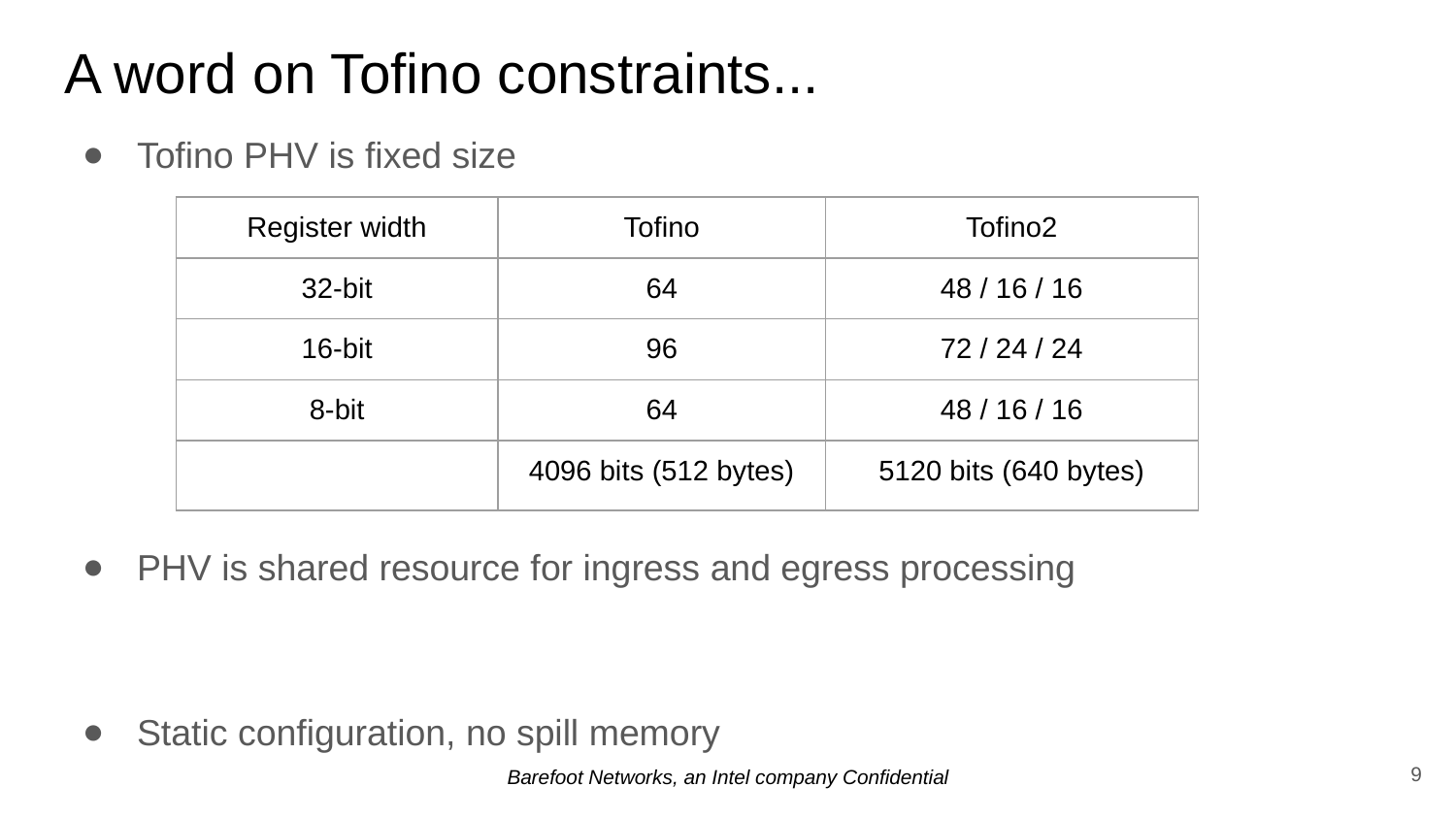

# A word on Tofino constraints...
Tofino PHV is fixed size

PHV is shared resource for ingress and egress processing

Static configuration, no spill memory
| Register width | Tofino | Tofino2 |
| --- | --- | --- |
| 32-bit | 64 | 48 / 16 / 16 |
| 16-bit | 96 | 72 / 24 / 24 |
| 8-bit | 64 | 48 / 16 / 16 |
|  | 4096 bits (512 bytes) | 5120 bits (640 bytes) |
9